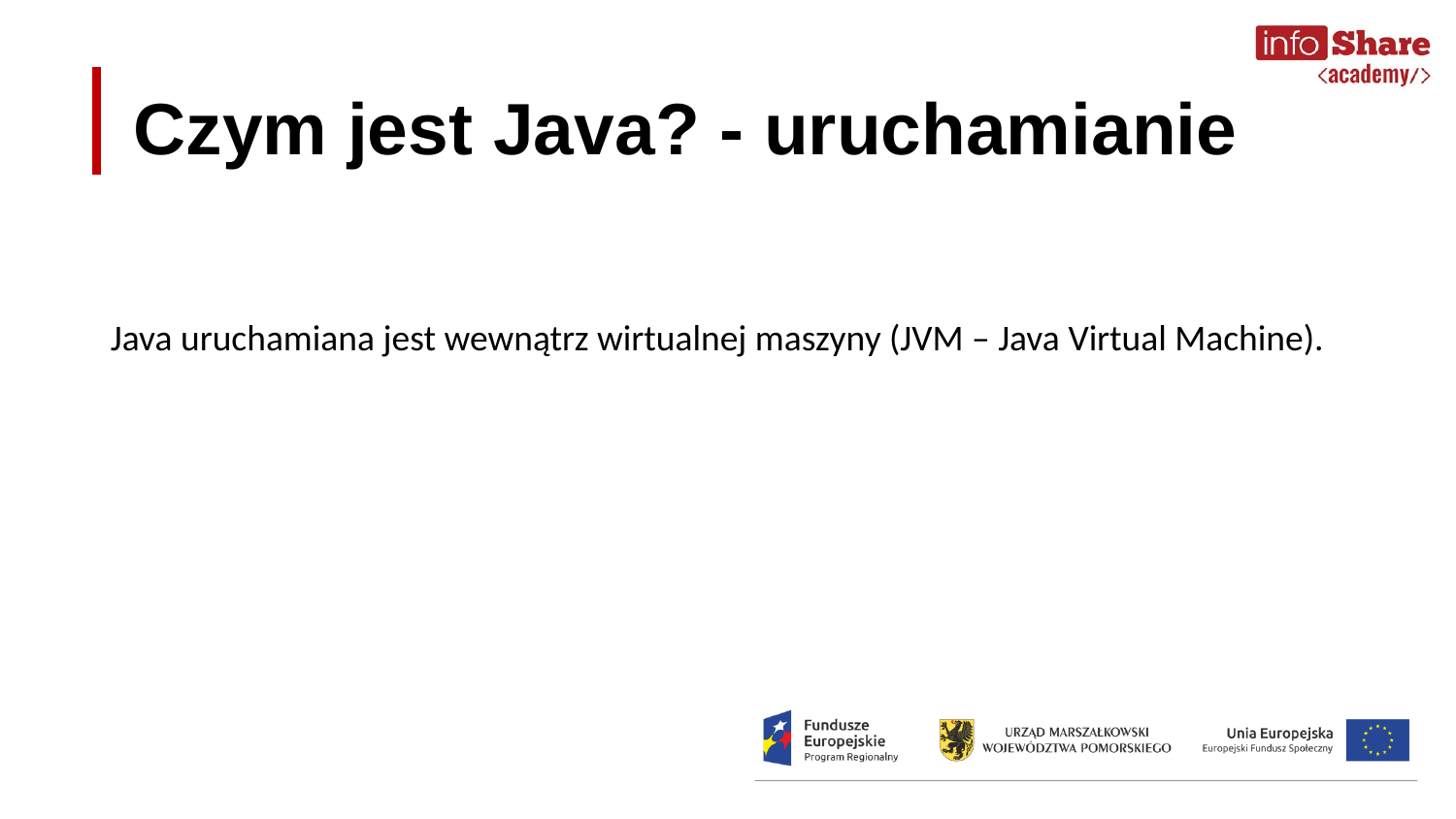

# Czym jest Java? - uruchamianie
Java uruchamiana jest wewnątrz wirtualnej maszyny (JVM – Java Virtual Machine).